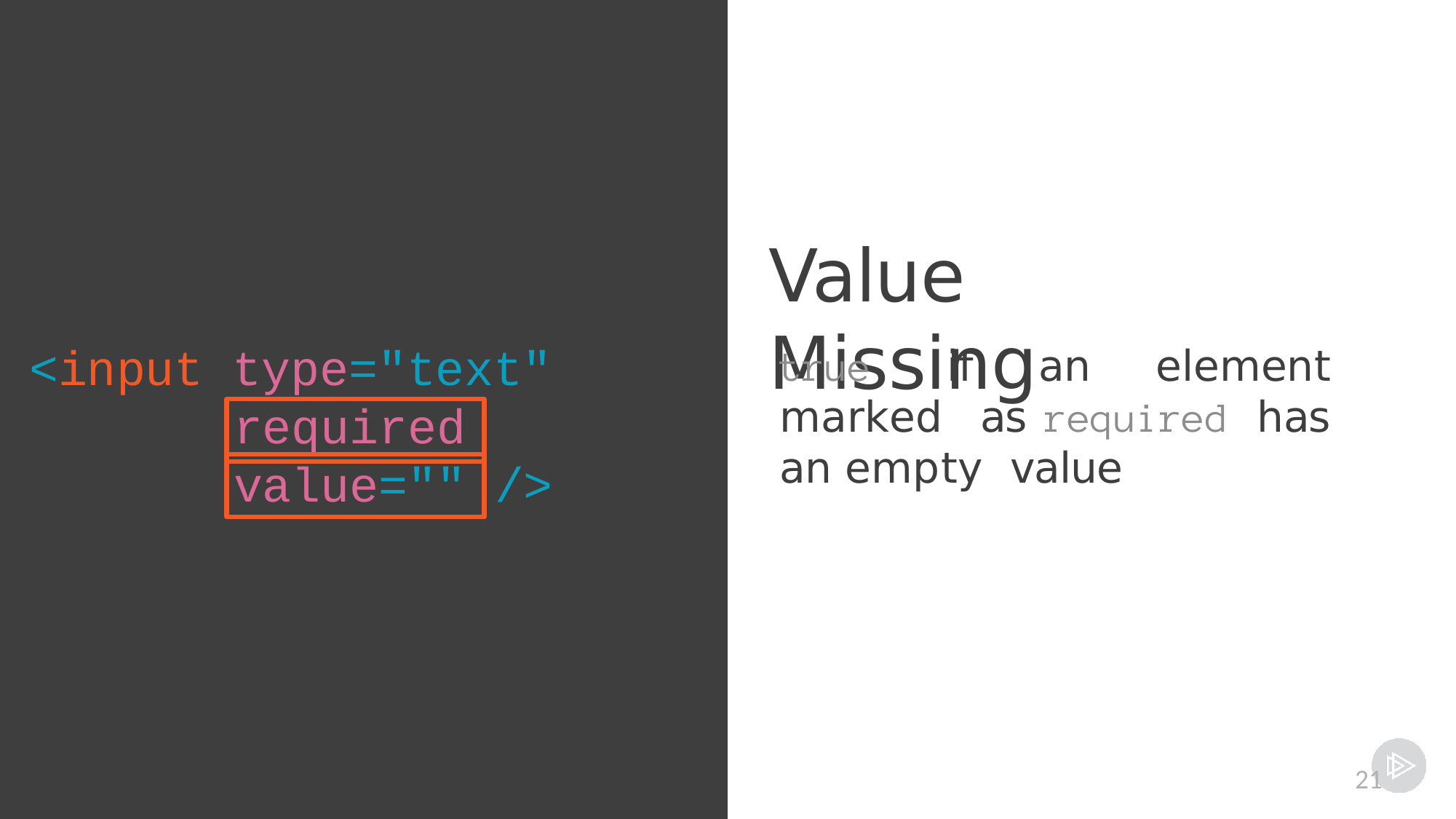

# Value Missing
<input type="text"
true if an element marked  as required has an empty  value
required

value="" />
21